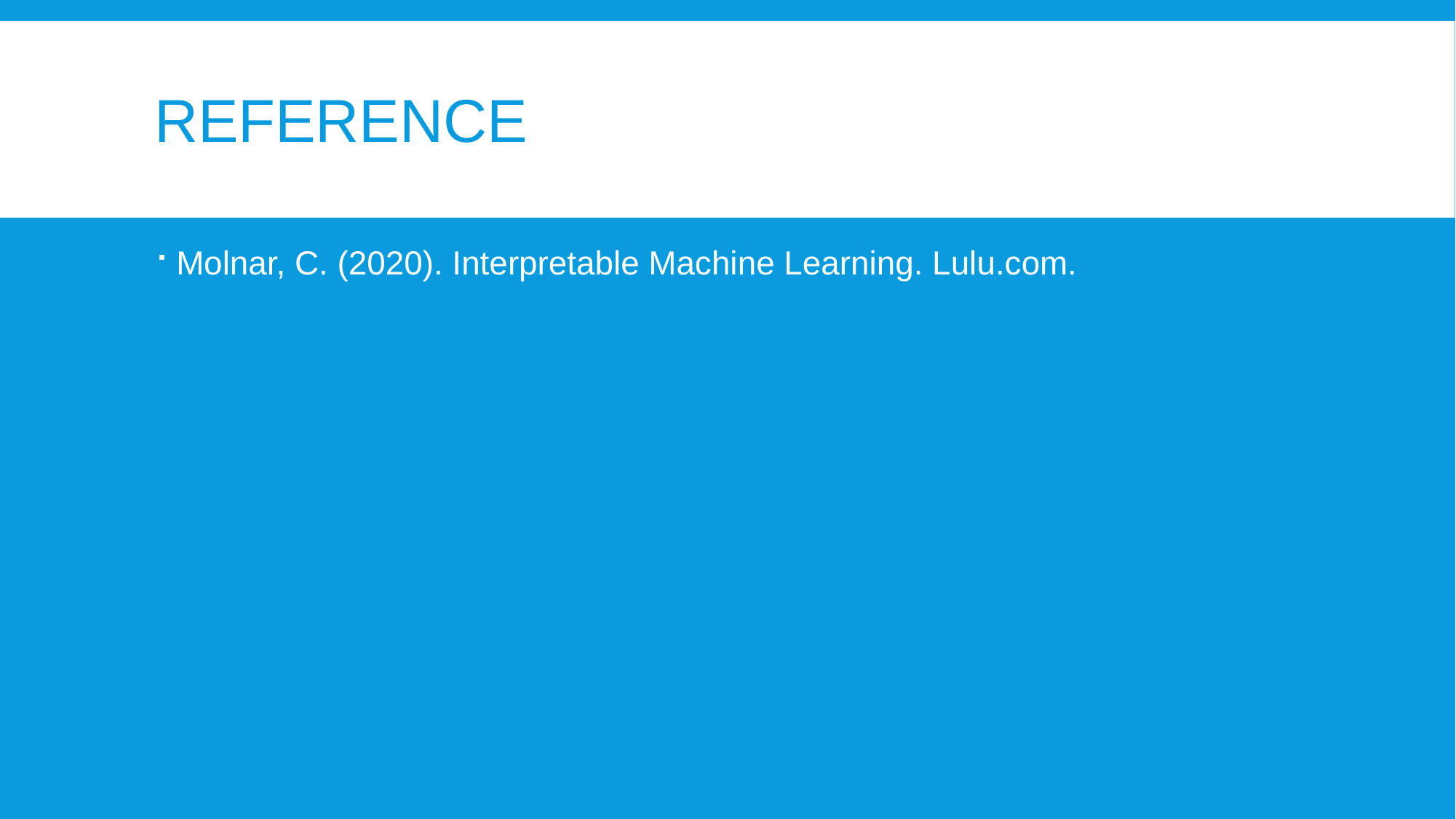

# Reference
Molnar, C. (2020). Interpretable Machine Learning. Lulu.com.